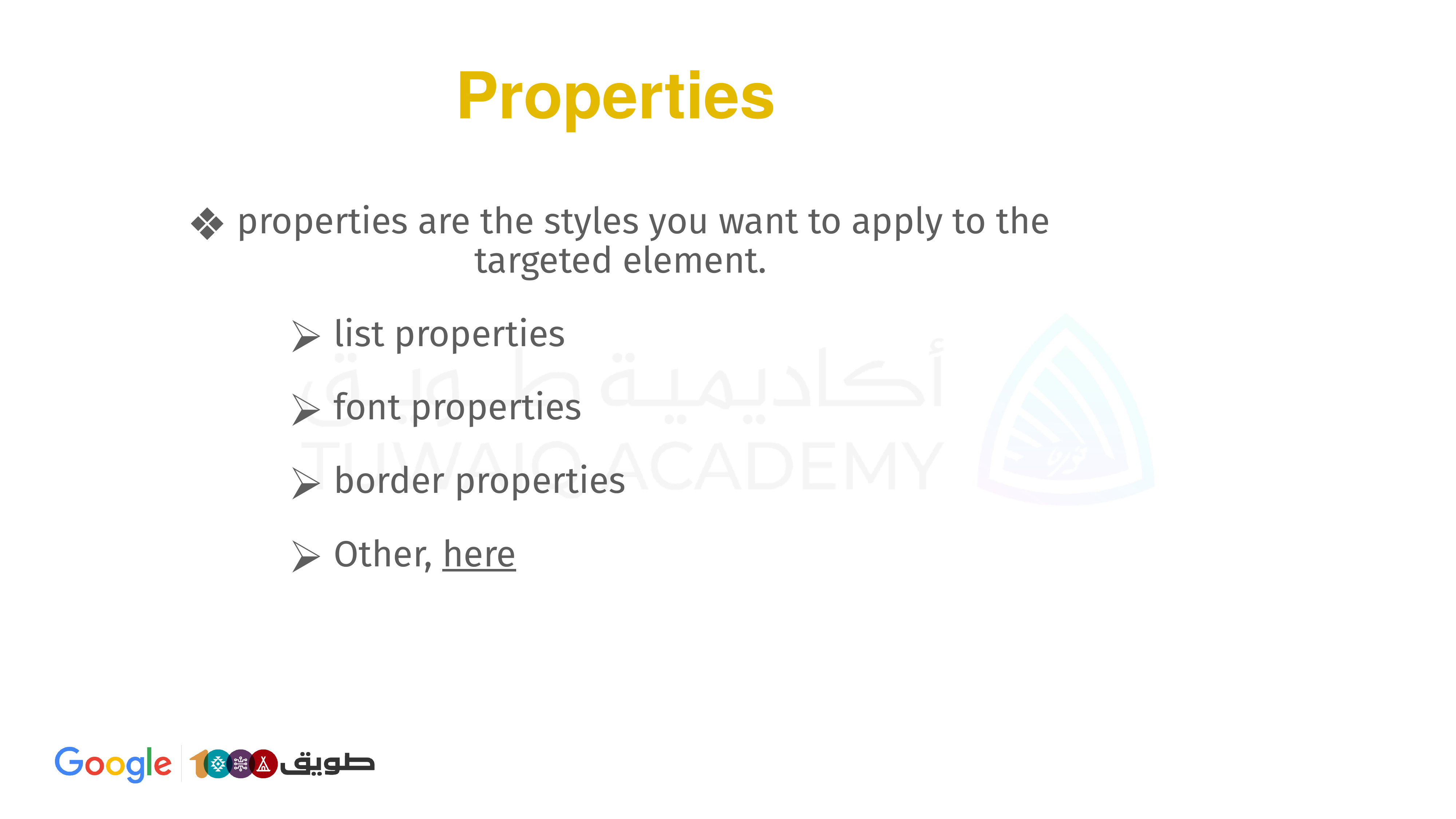

# Properties
 properties are the styles you want to apply to the targeted element.
 list properties
 font properties
 border properties
 Other, here